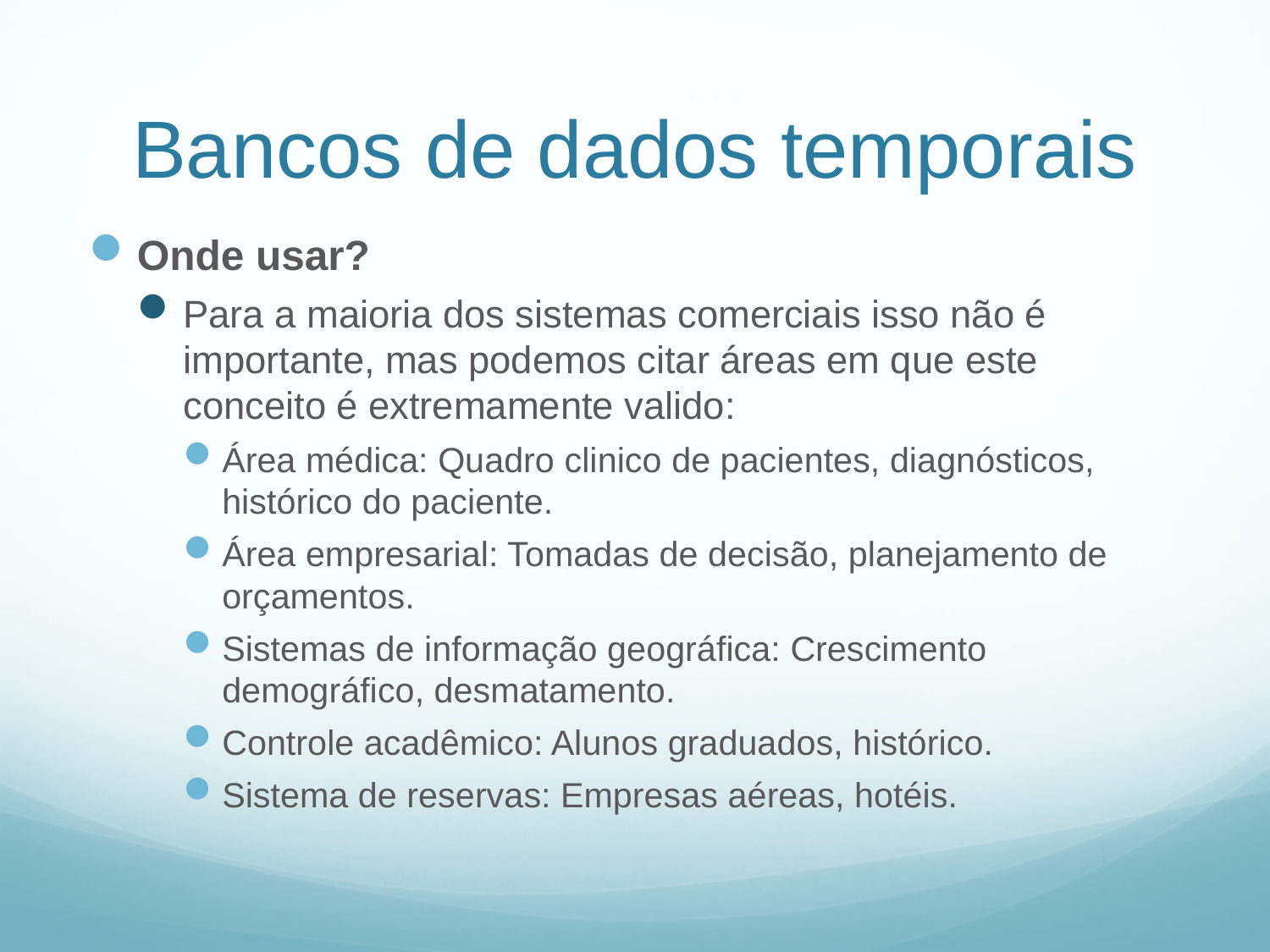

# Bancos de dados temporais
Onde usar?
Para a maioria dos sistemas comerciais isso não é importante, mas podemos citar áreas em que este conceito é extremamente valido:
Área médica: Quadro clinico de pacientes, diagnósticos, histórico do paciente.
Área empresarial: Tomadas de decisão, planejamento de orçamentos.
Sistemas de informação geográfica: Crescimento demográfico, desmatamento.
Controle acadêmico: Alunos graduados, histórico.
Sistema de reservas: Empresas aéreas, hotéis.